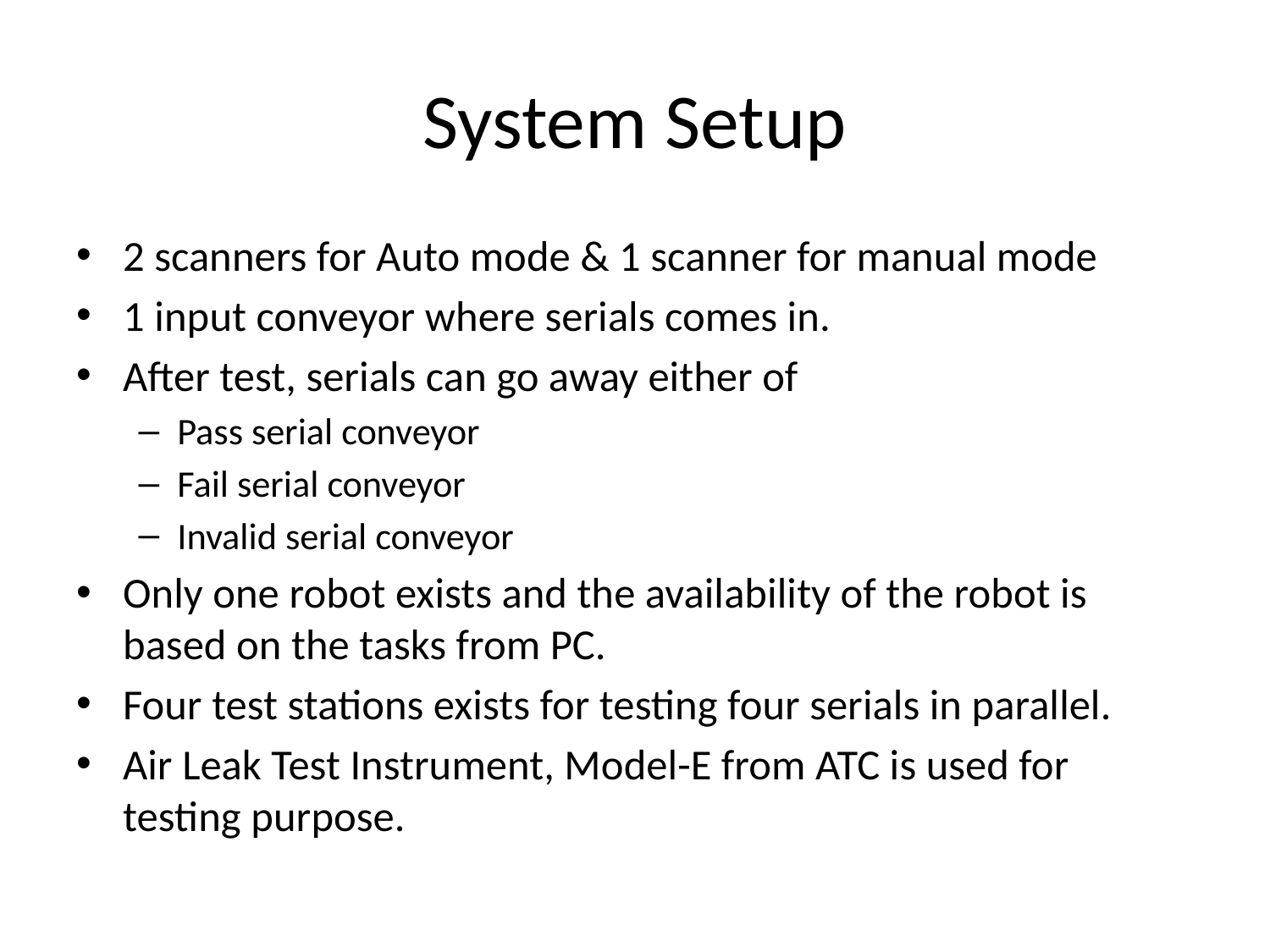

# System Setup
2 scanners for Auto mode & 1 scanner for manual mode
1 input conveyor where serials comes in.
After test, serials can go away either of
Pass serial conveyor
Fail serial conveyor
Invalid serial conveyor
Only one robot exists and the availability of the robot is based on the tasks from PC.
Four test stations exists for testing four serials in parallel.
Air Leak Test Instrument, Model-E from ATC is used for testing purpose.